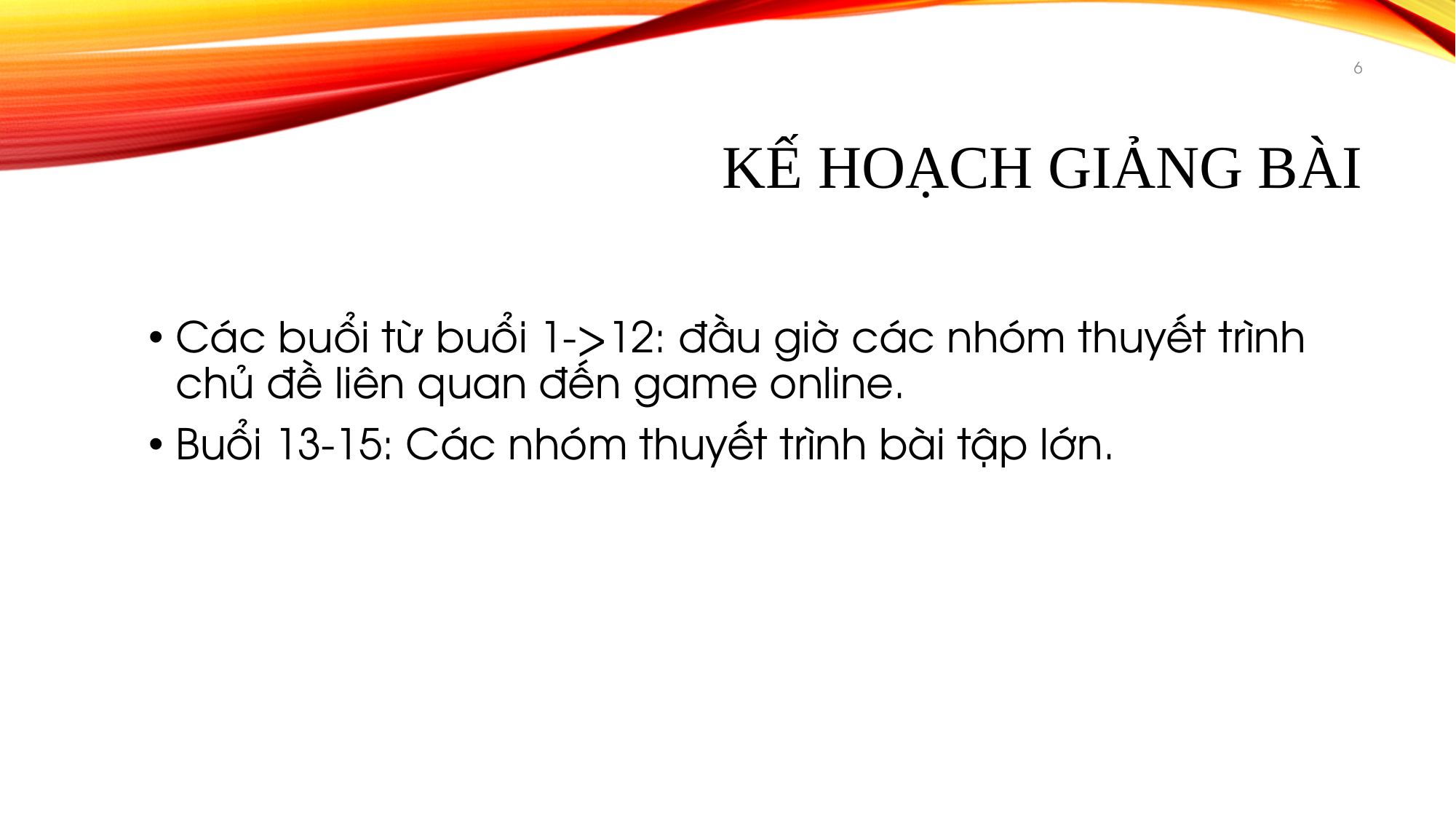

6
# KẾ HOẠCH GIẢNG BÀI
Các buổi từ buổi 1->12: đầu giờ các nhóm thuyết trình chủ đề liên quan đến game online.
Buổi 13-15: Các nhóm thuyết trình bài tập lớn.